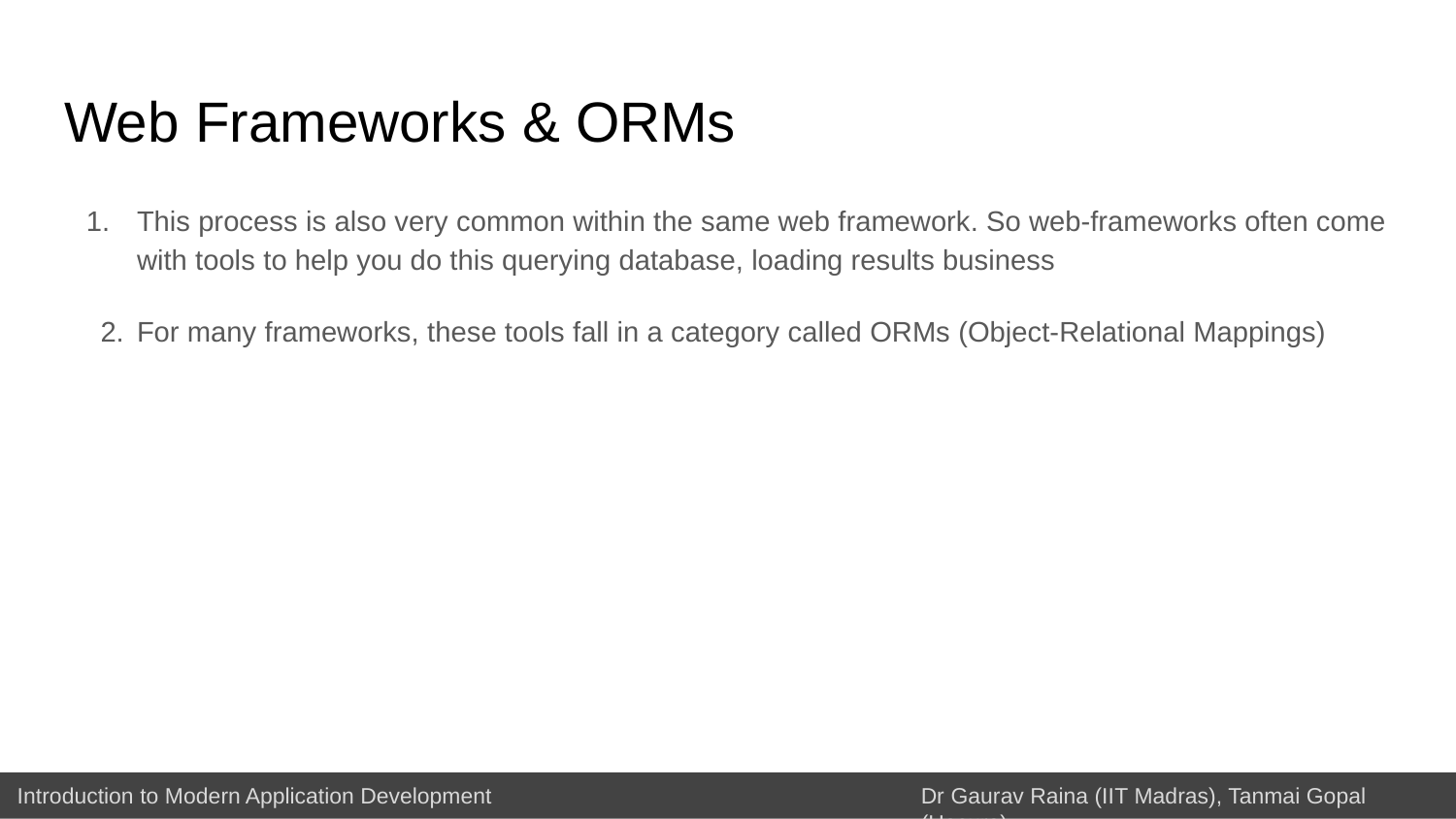

# Web Frameworks & ORMs
This process is also very common within the same web framework. So web-frameworks often come with tools to help you do this querying database, loading results business
For many frameworks, these tools fall in a category called ORMs (Object-Relational Mappings)